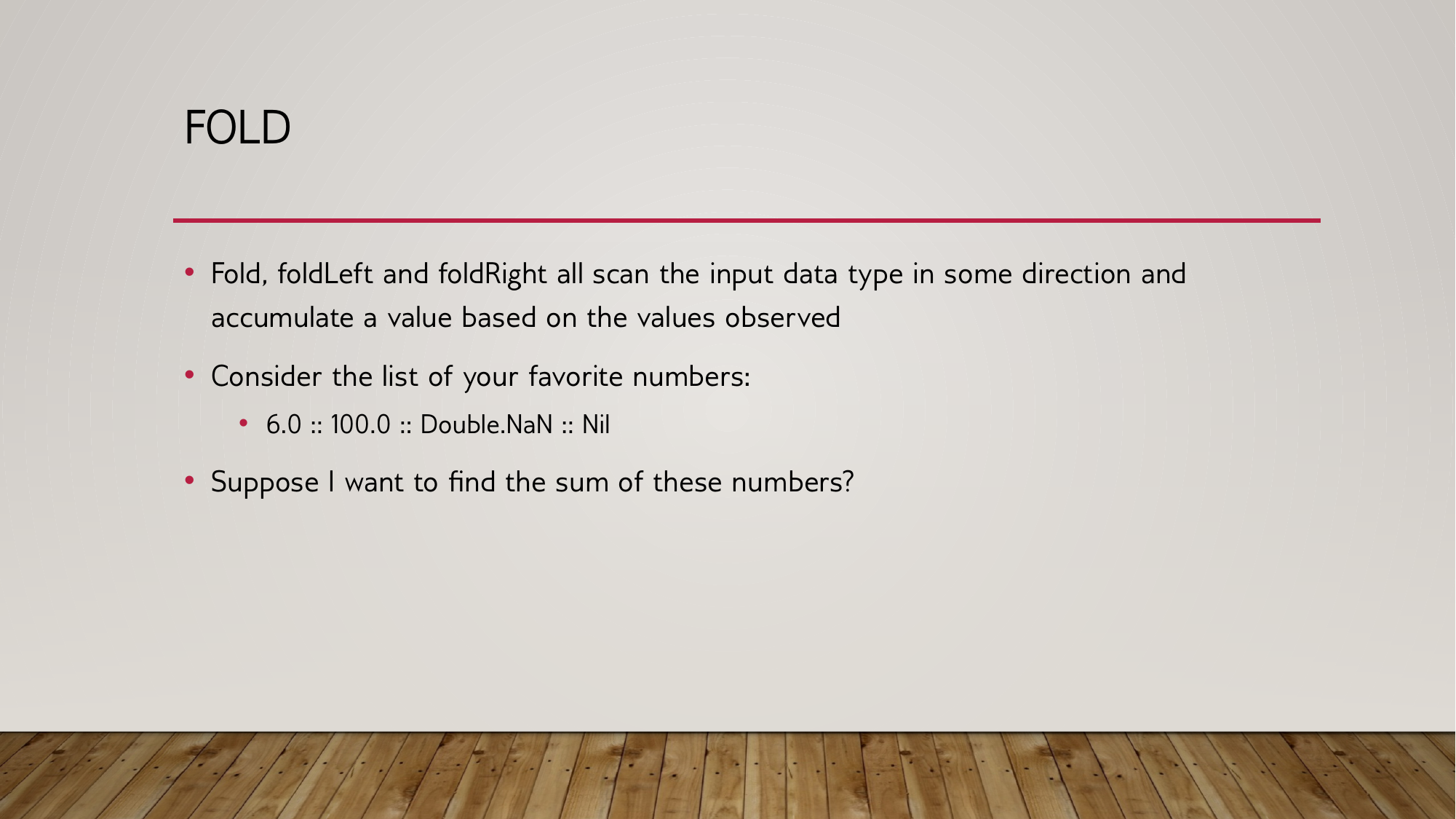

# Fold
Fold, foldLeft and foldRight all scan the input data type in some direction and accumulate a value based on the values observed
Consider the list of your favorite numbers:
6.0 :: 100.0 :: Double.NaN :: Nil
Suppose I want to find the sum of these numbers?